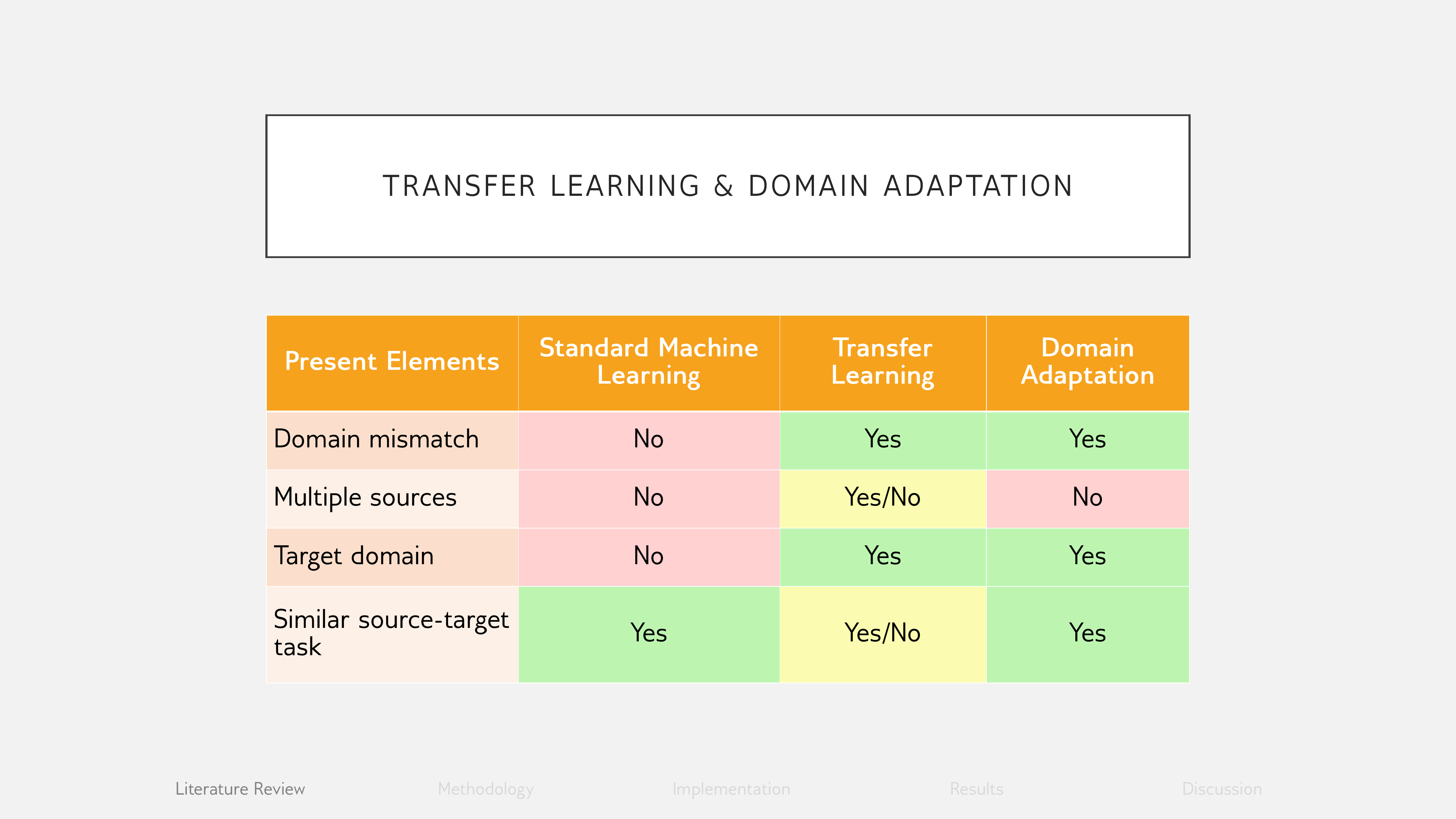

# Transfer learning & Domain adaptation
| Present Elements | Standard Machine Learning | Transfer Learning | Domain Adaptation |
| --- | --- | --- | --- |
| Domain mismatch | No | Yes | Yes |
| Multiple sources | No | Yes/No | No |
| Target domain | No | Yes | Yes |
| Similar source-target task | Yes | Yes/No | Yes |
| Literature Review | Methodology | Implementation | Results | Discussion |
| --- | --- | --- | --- | --- |